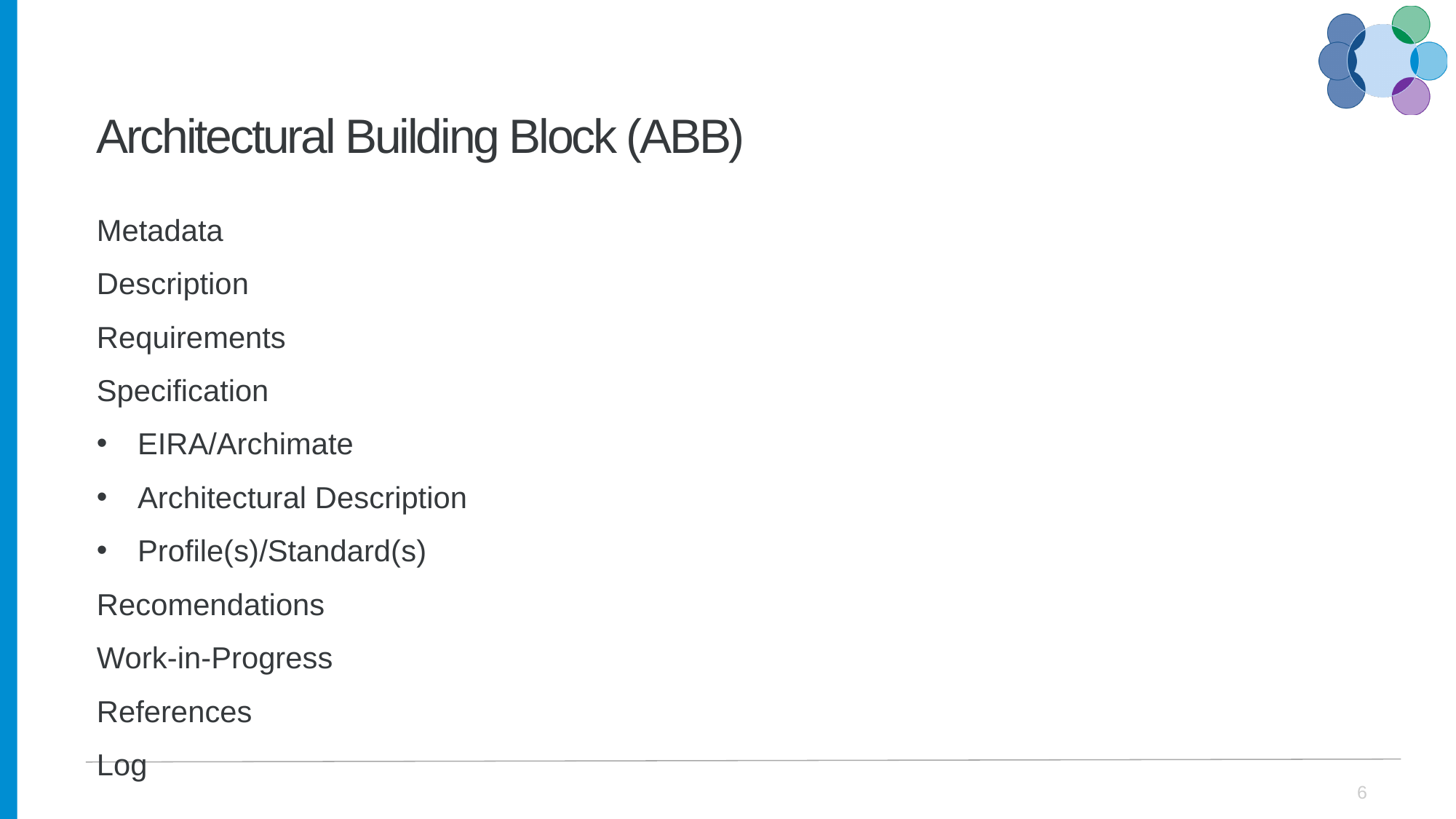

# Architectural Building Block (ABB)
Metadata
Description
Requirements
Specification
EIRA/Archimate
Architectural Description
Profile(s)/Standard(s)
Recomendations
Work-in-Progress
References
Log

6